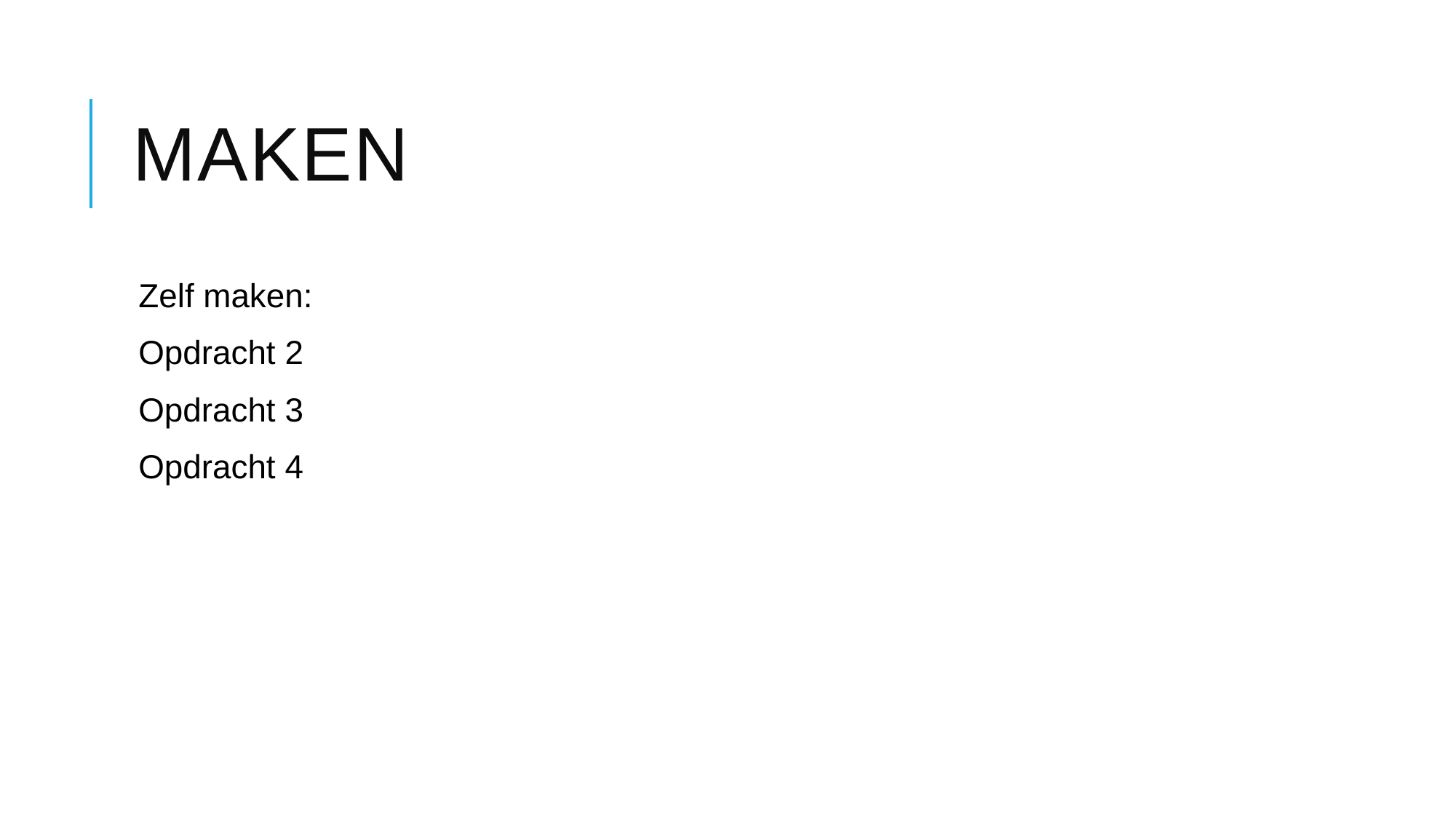

# maken
Zelf maken:
Opdracht 2
Opdracht 3
Opdracht 4